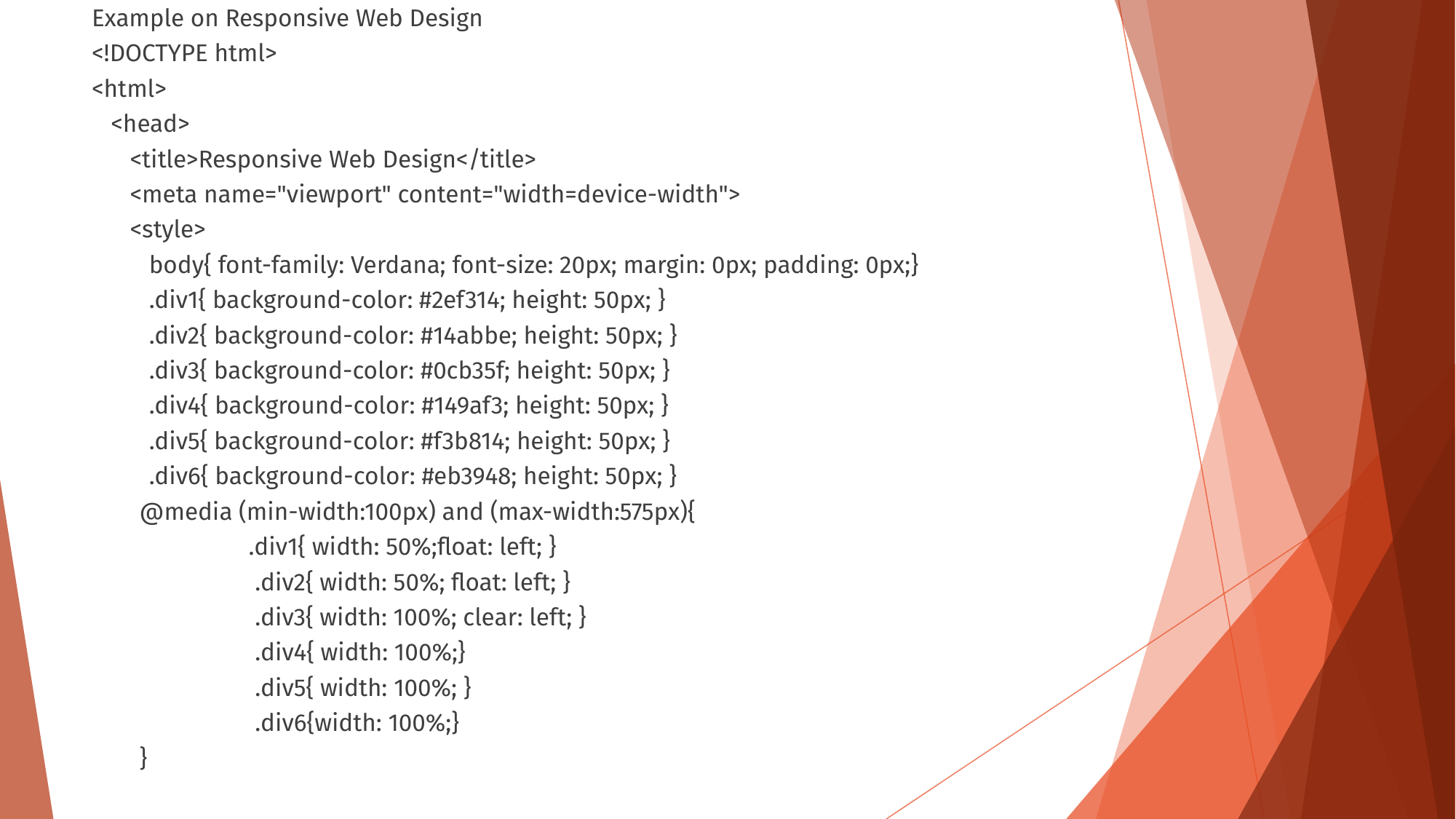

Example on Responsive Web Design
<!DOCTYPE html>
<html>
   <head>
      <title>Responsive Web Design</title>
      <meta name="viewport" content="width=device-width">
      <style>
         body{ font-family: Verdana; font-size: 20px; margin: 0px; padding: 0px;}
         .div1{ background-color: #2ef314; height: 50px; }
         .div2{ background-color: #14abbe; height: 50px; }
         .div3{ background-color: #0cb35f; height: 50px; }
         .div4{ background-color: #149af3; height: 50px; }
         .div5{ background-color: #f3b814; height: 50px; }
         .div6{ background-color: #eb3948; height: 50px; }
@media (min-width:100px) and (max-width:575px){
	.div1{ width: 50%;float: left; }
	 .div2{ width: 50%; float: left; }
	 .div3{ width: 100%; clear: left; }
	 .div4{ width: 100%;}
	 .div5{ width: 100%; }
	 .div6{width: 100%;}
}